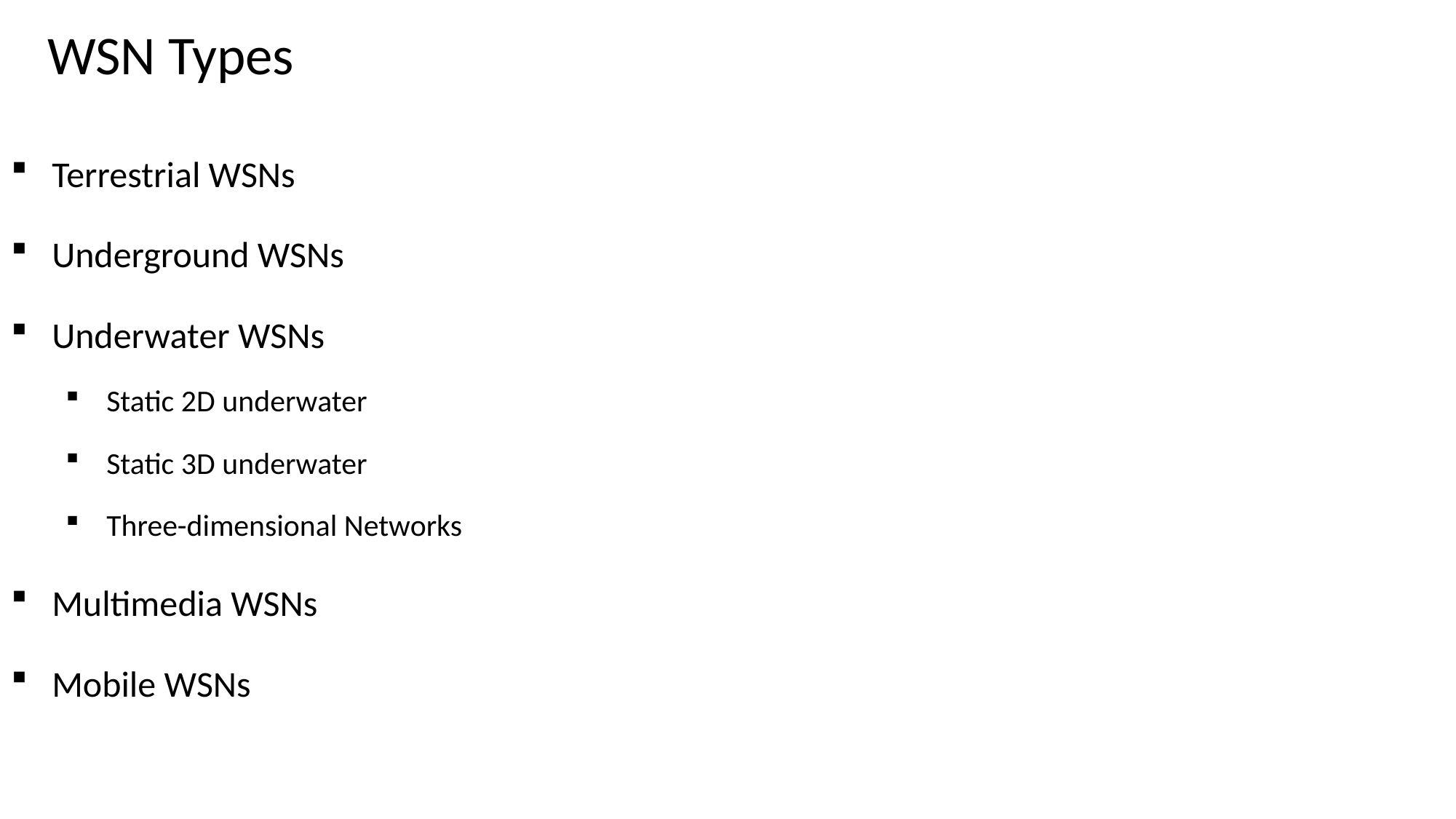

# WSN Types
Terrestrial WSNs
Underground WSNs
Underwater WSNs
Static 2D underwater
Static 3D underwater
Three-dimensional Networks
Multimedia WSNs
Mobile WSNs